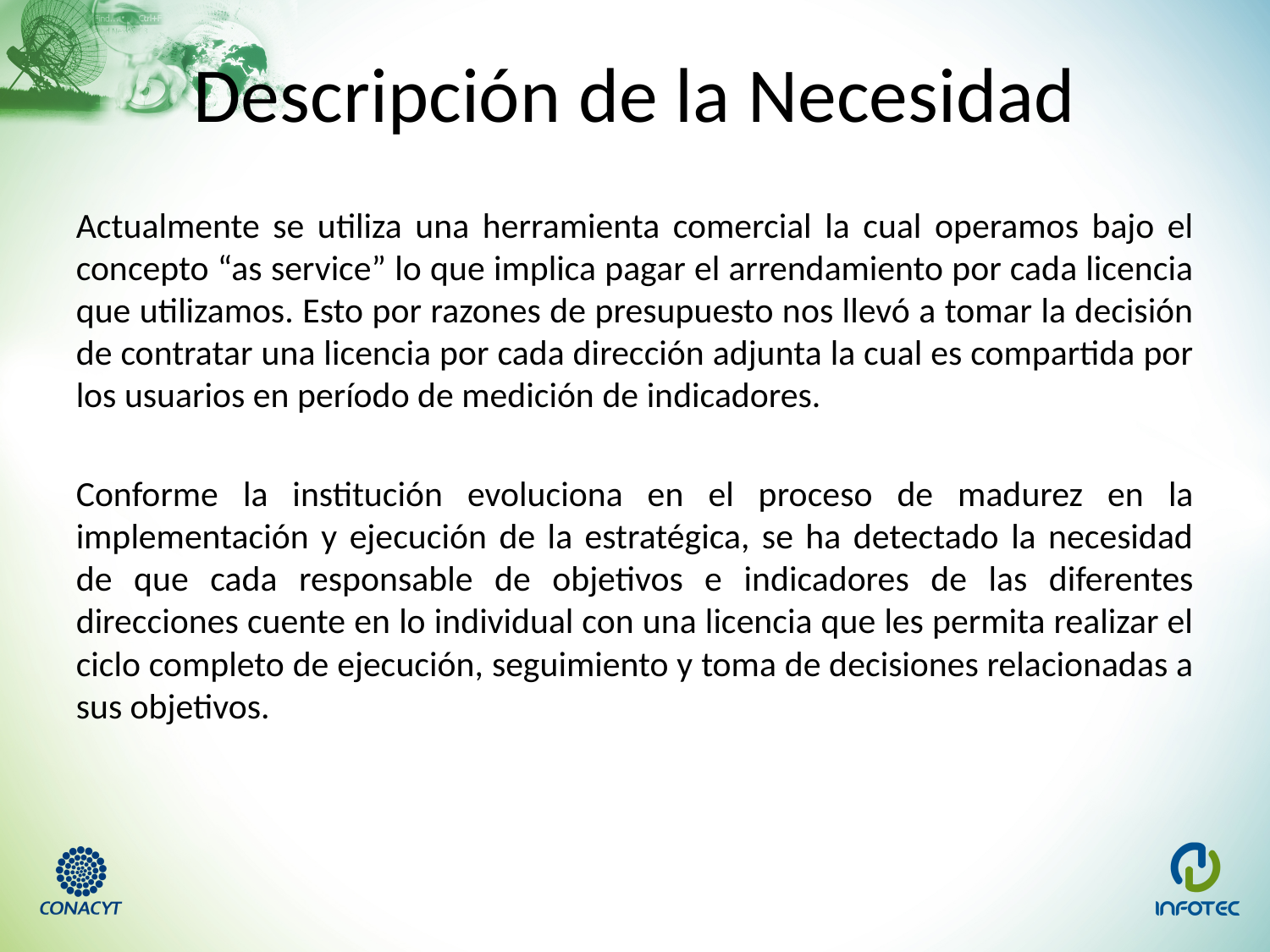

Descripción de la Necesidad
Actualmente se utiliza una herramienta comercial la cual operamos bajo el concepto “as service” lo que implica pagar el arrendamiento por cada licencia que utilizamos. Esto por razones de presupuesto nos llevó a tomar la decisión de contratar una licencia por cada dirección adjunta la cual es compartida por los usuarios en período de medición de indicadores.

Conforme la institución evoluciona en el proceso de madurez en la implementación y ejecución de la estratégica, se ha detectado la necesidad de que cada responsable de objetivos e indicadores de las diferentes direcciones cuente en lo individual con una licencia que les permita realizar el ciclo completo de ejecución, seguimiento y toma de decisiones relacionadas a sus objetivos.